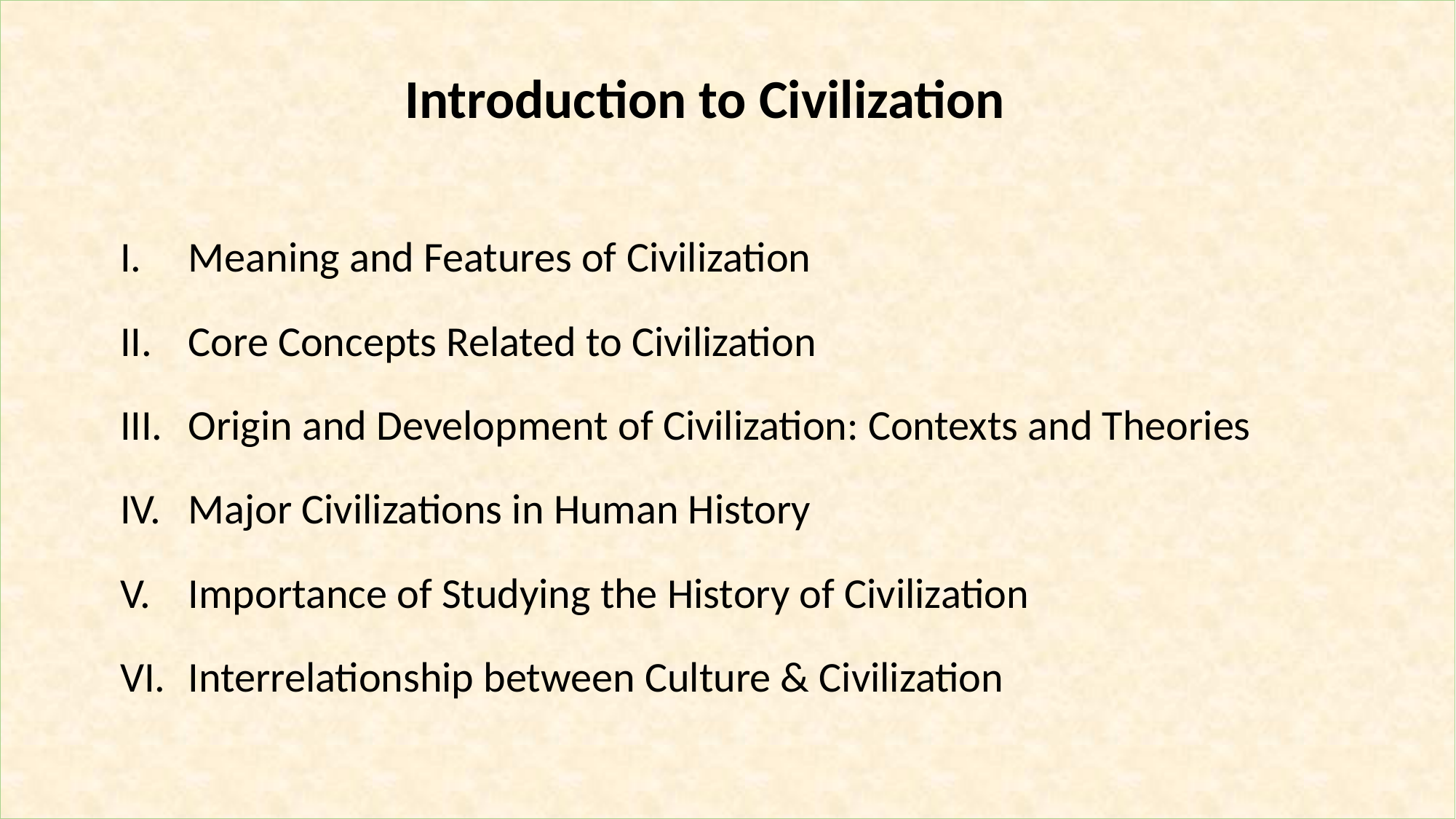

Introduction to Civilization

Meaning and Features of Civilization
Core Concepts Related to Civilization
Origin and Development of Civilization: Contexts and Theories
Major Civilizations in Human History
Importance of Studying the History of Civilization
Interrelationship between Culture & Civilization